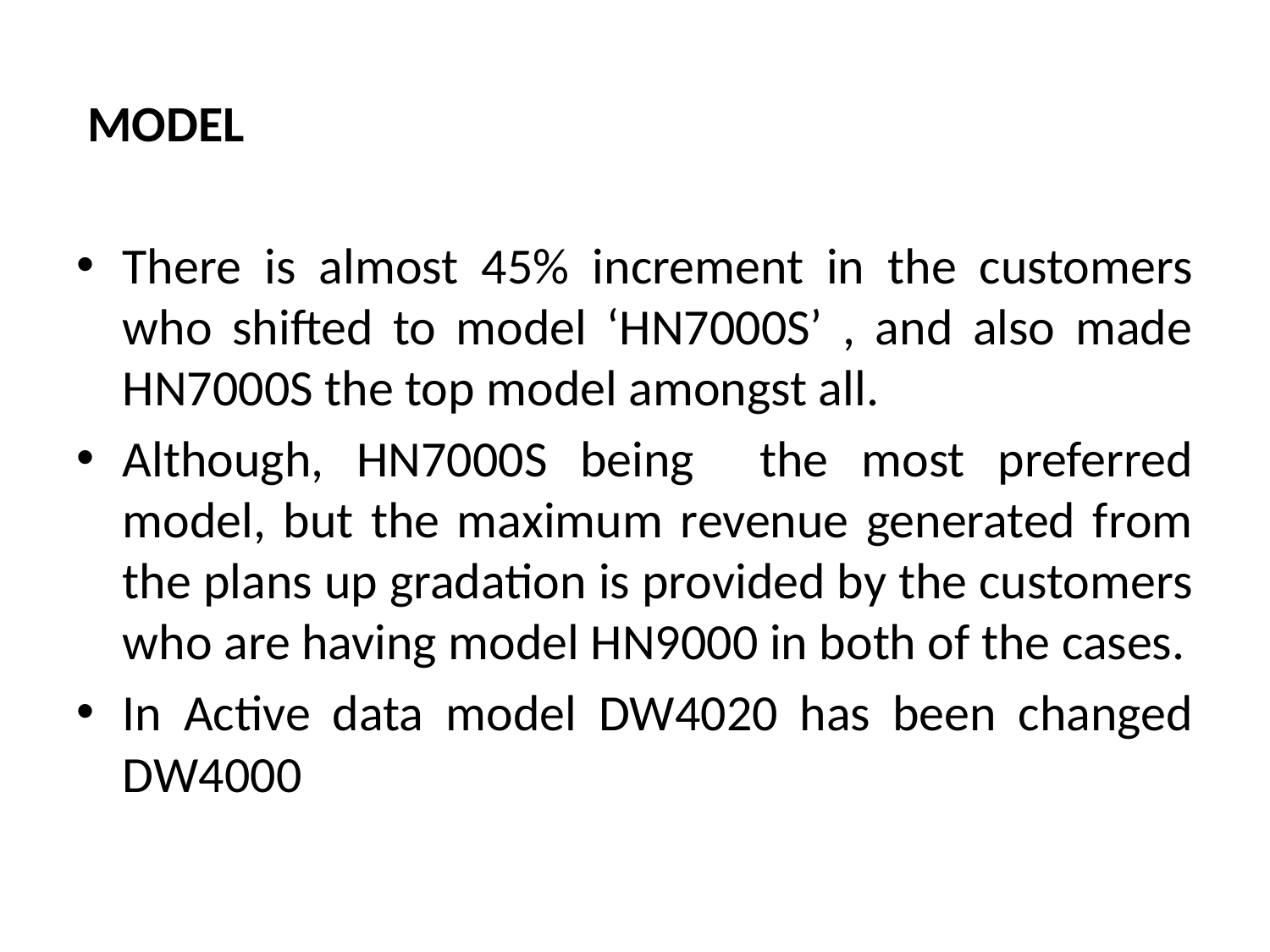

MODEL

There is almost 45% increment in the customers who shifted to model ‘HN7000S’ , and also made HN7000S the top model amongst all.
Although, HN7000S being  the most preferred model, but the maximum revenue generated from the plans up gradation is provided by the customers who are having model HN9000 in both of the cases.
In Active data model DW4020 has been changed DW4000